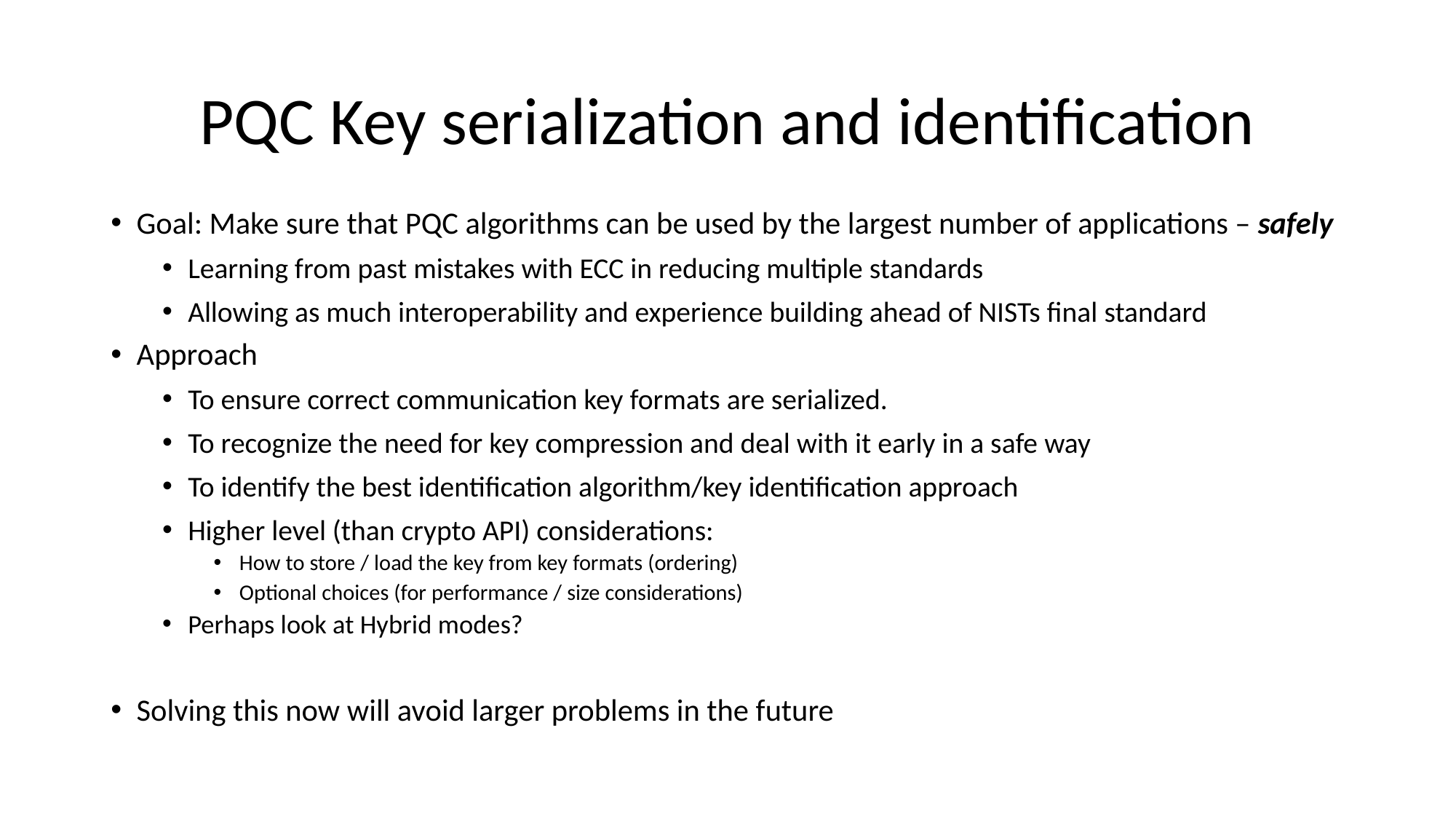

# PQC Key serialization and identification
Goal: Make sure that PQC algorithms can be used by the largest number of applications – safely
Learning from past mistakes with ECC in reducing multiple standards
Allowing as much interoperability and experience building ahead of NISTs final standard
Approach
To ensure correct communication key formats are serialized.
To recognize the need for key compression and deal with it early in a safe way
To identify the best identification algorithm/key identification approach
Higher level (than crypto API) considerations:
How to store / load the key from key formats (ordering)
Optional choices (for performance / size considerations)
Perhaps look at Hybrid modes?

Solving this now will avoid larger problems in the future